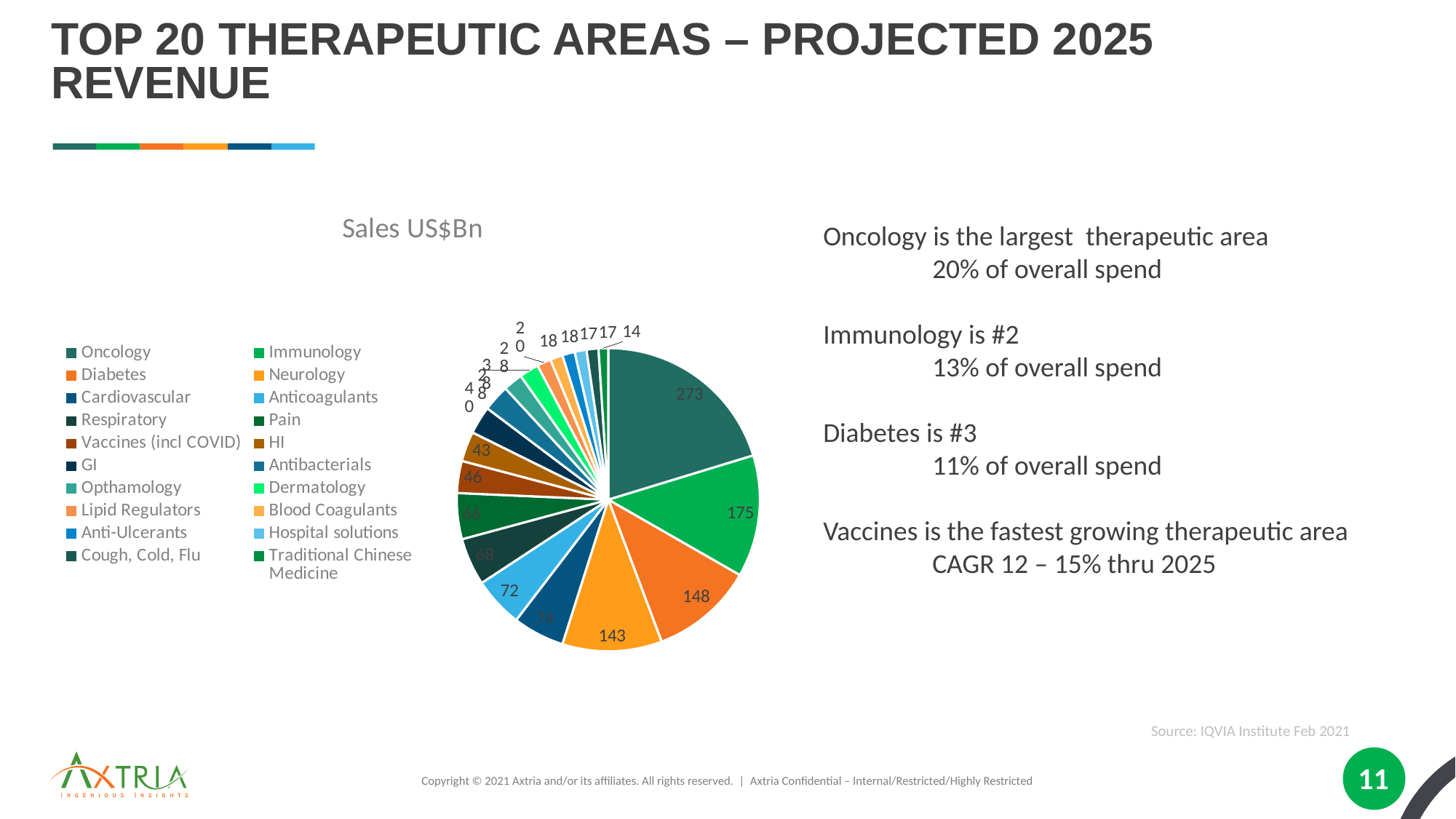

# Top 20 therapeutic areas – projected 2025 revenue

### Chart: Sales US$Bn

| Category | Sales |
|---|---|
| Oncology | 273.0 |
| Immunology | 175.0 |
| Diabetes | 148.0 |
| Neurology | 143.0 |
| Cardiovascular | 74.0 |
| Anticoagulants | 72.0 |
| Respiratory | 68.0 |
| Pain | 66.0 |
| Vaccines (incl COVID) | 46.0 |
| HI | 43.0 |
| GI | 40.0 |
| Antibacterials | 38.0 |
| Opthamology | 28.0 |
| Dermatology | 28.0 |
| Lipid Regulators | 20.0 |
| Blood Coagulants | 18.0 |
| Anti-Ulcerants | 18.0 |
| Hospital solutions | 17.0 |
| Cough, Cold, Flu | 17.0 |
| Traditional Chinese Medicine | 14.0 |
Oncology is the largest  therapeutic area
	20% of overall spend

Immunology is #2
	13% of overall spend
Diabetes is #3
	11% of overall spend
Vaccines is the fastest growing therapeutic area
	CAGR 12 – 15% thru 2025
Source: IQVIA Institute Feb 2021